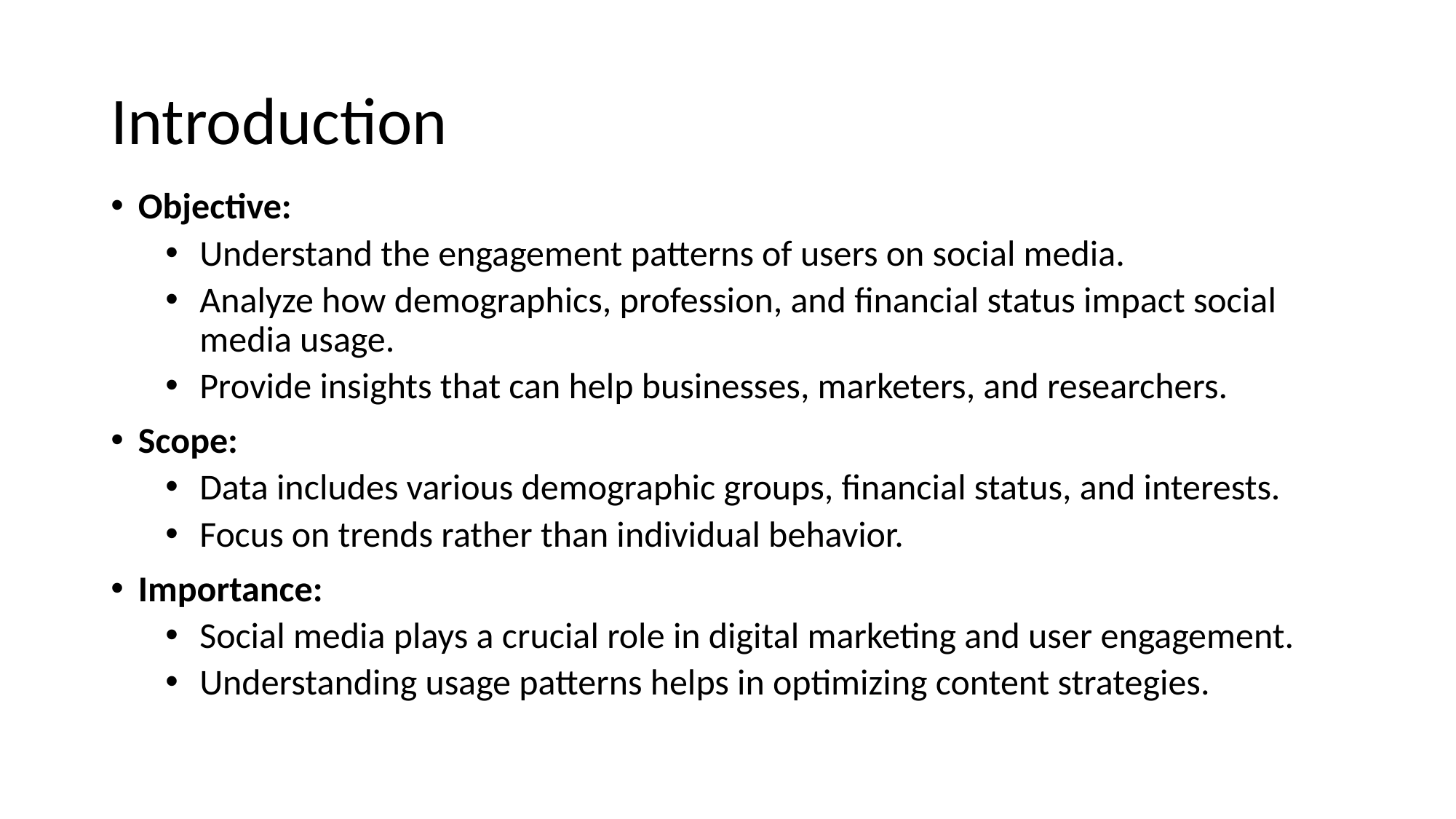

# Introduction
Objective:
Understand the engagement patterns of users on social media.
Analyze how demographics, profession, and financial status impact social media usage.
Provide insights that can help businesses, marketers, and researchers.
Scope:
Data includes various demographic groups, financial status, and interests.
Focus on trends rather than individual behavior.
Importance:
Social media plays a crucial role in digital marketing and user engagement.
Understanding usage patterns helps in optimizing content strategies.